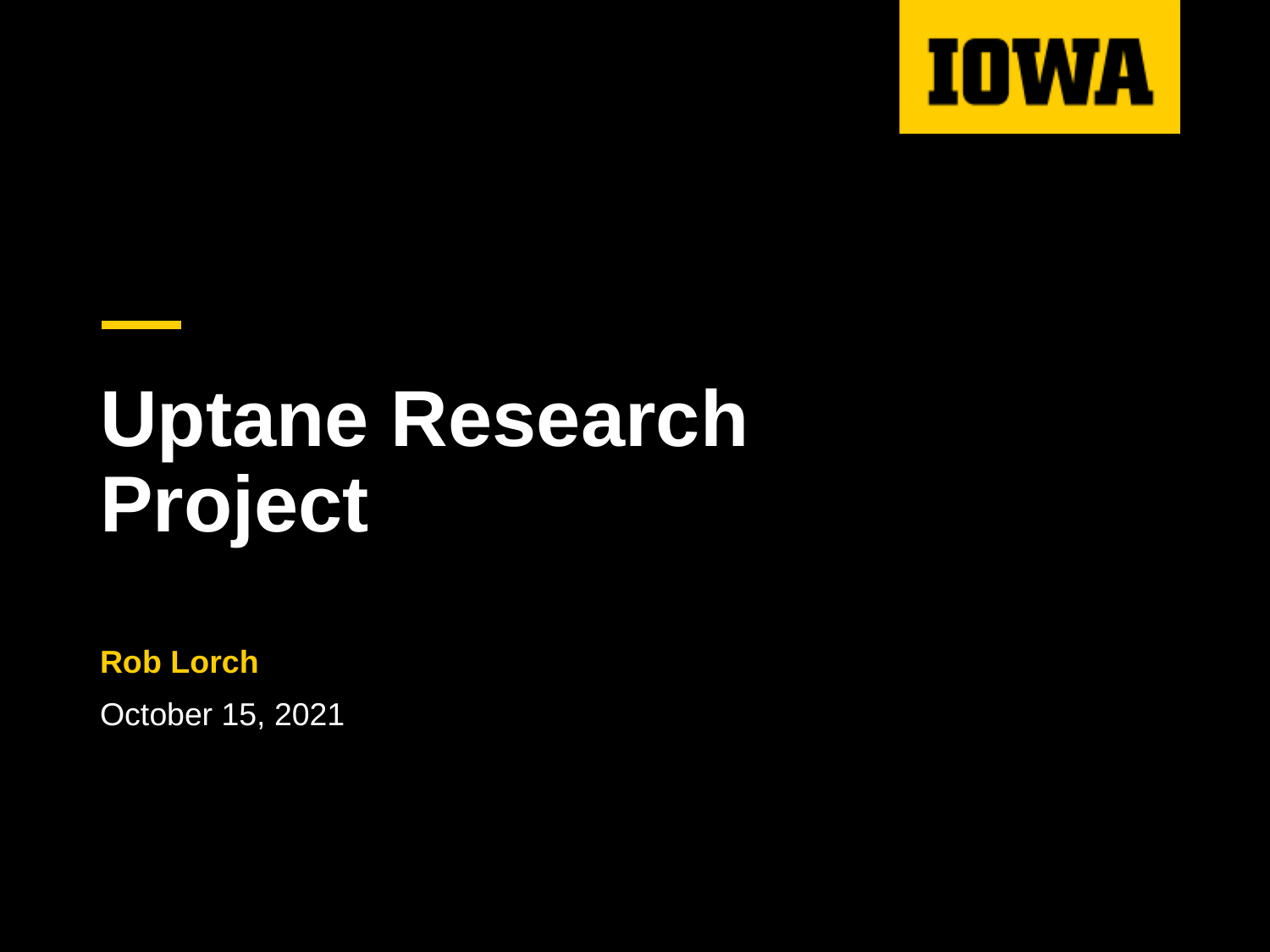

# Uptane Research Project
Rob Lorch
October 15, 2021